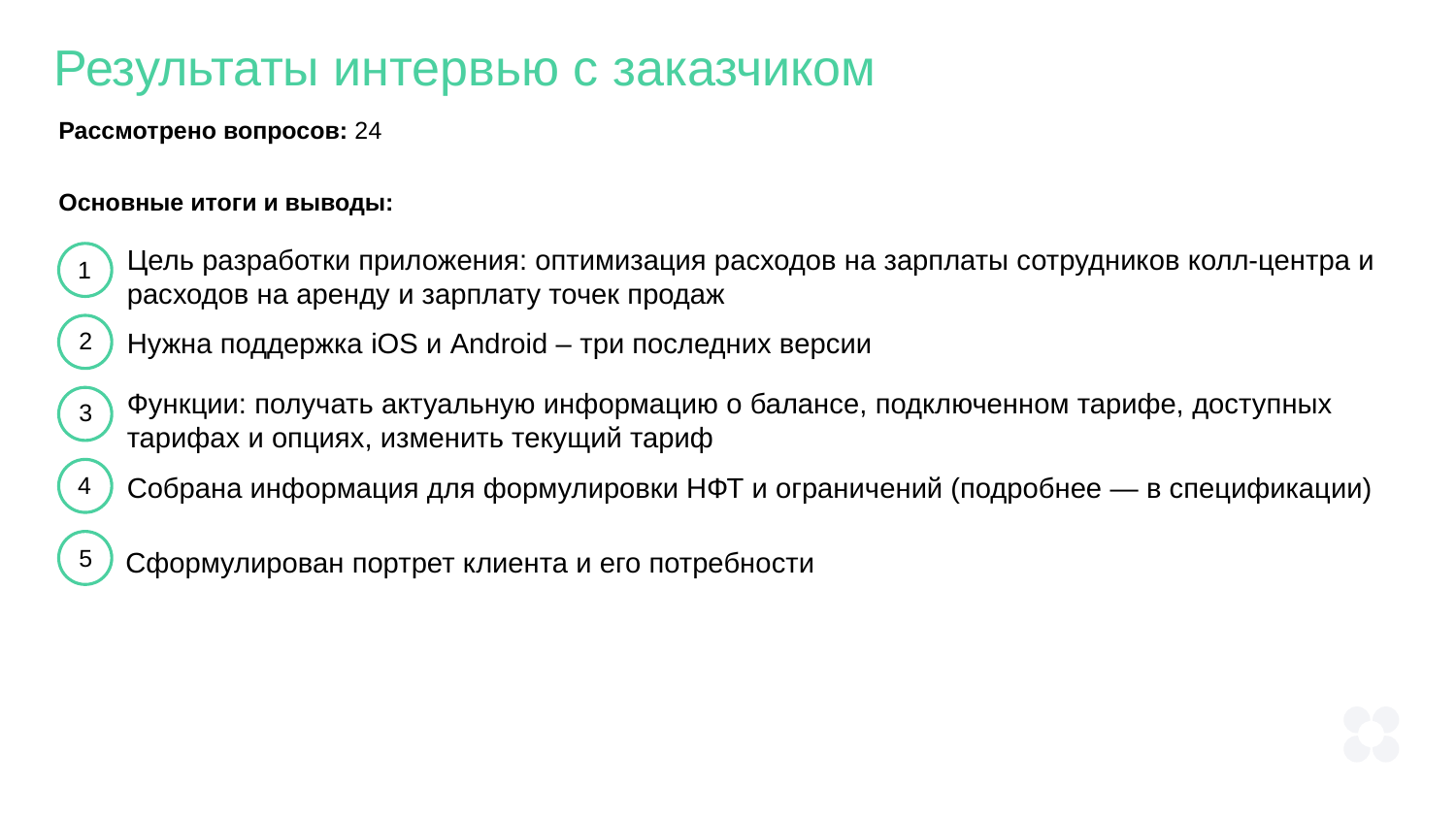

Результаты интервью с заказчиком
Рассмотрено вопросов: 24

Основные итоги и выводы:

Цель разработки приложения: оптимизация расходов на зарплаты сотрудников колл-центра и расходов на аренду и зарплату точек продаж

1

2
Нужна поддержка iOS и Android – три последних версии
Функции: получать актуальную информацию о балансе, подключенном тарифе, доступных тарифах и опциях, изменить текущий тариф

3

4
Собрана информация для формулировки НФТ и ограничений (подробнее — в спецификации)

5

Сформулирован портрет клиента и его потребности